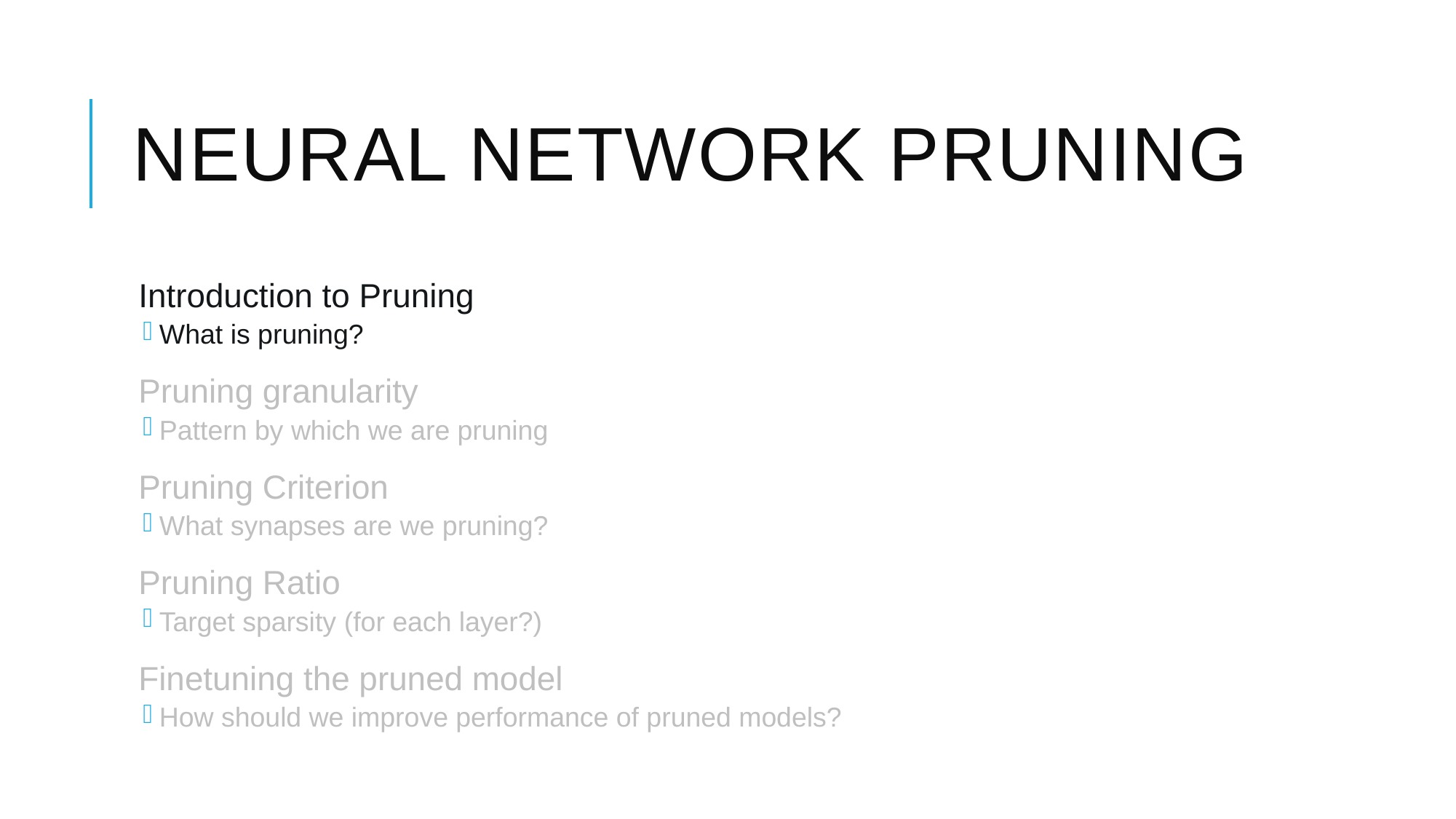

# Neural Network Pruning
Introduction to Pruning
What is pruning?
Pruning granularity
Pattern by which we are pruning
Pruning Criterion
What synapses are we pruning?
Pruning Ratio
Target sparsity (for each layer?)
Finetuning the pruned model
How should we improve performance of pruned models?